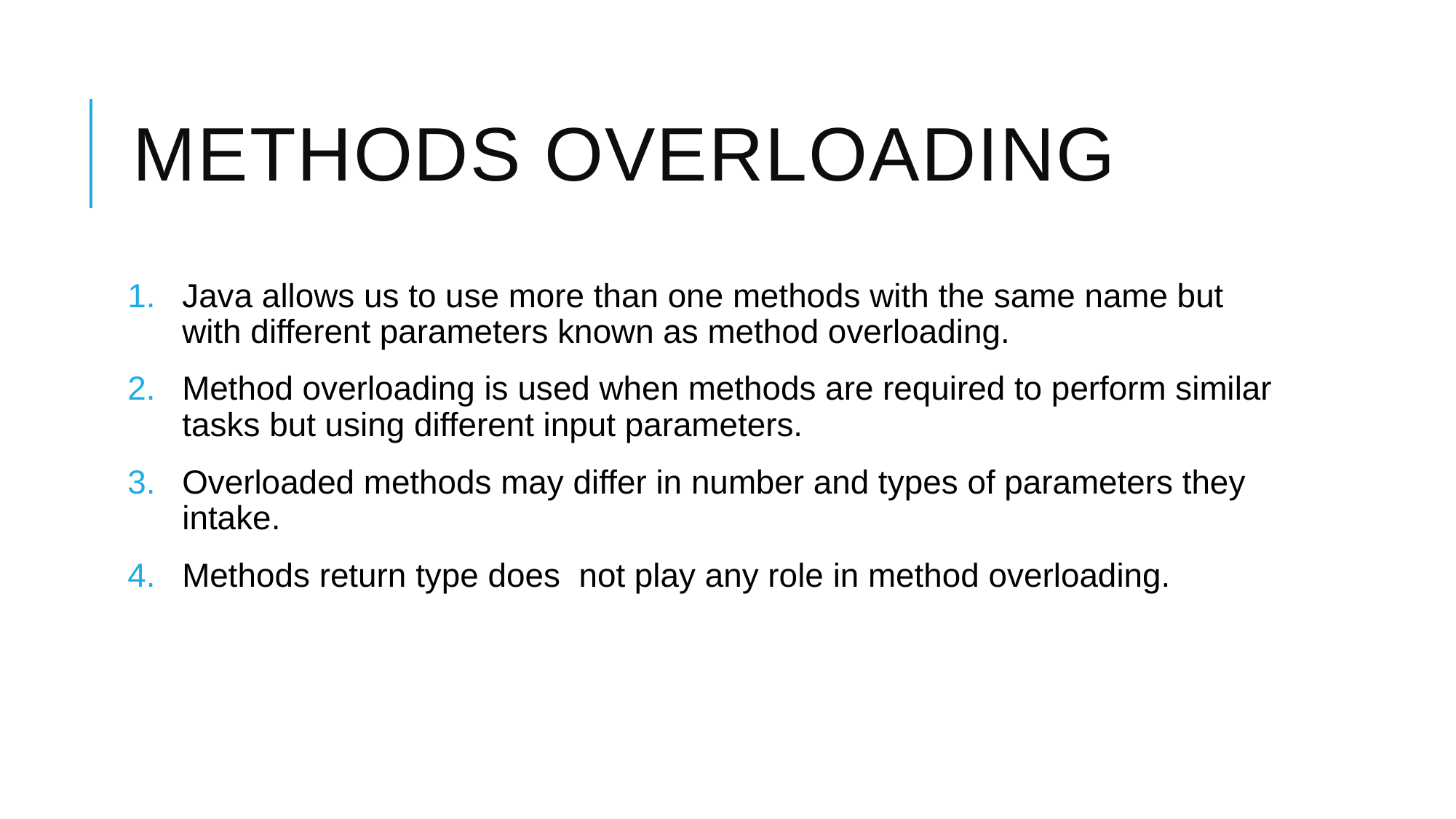

# Methods Overloading
Java allows us to use more than one methods with the same name but with different parameters known as method overloading.
Method overloading is used when methods are required to perform similar tasks but using different input parameters.
Overloaded methods may differ in number and types of parameters they intake.
Methods return type does  not play any role in method overloading.